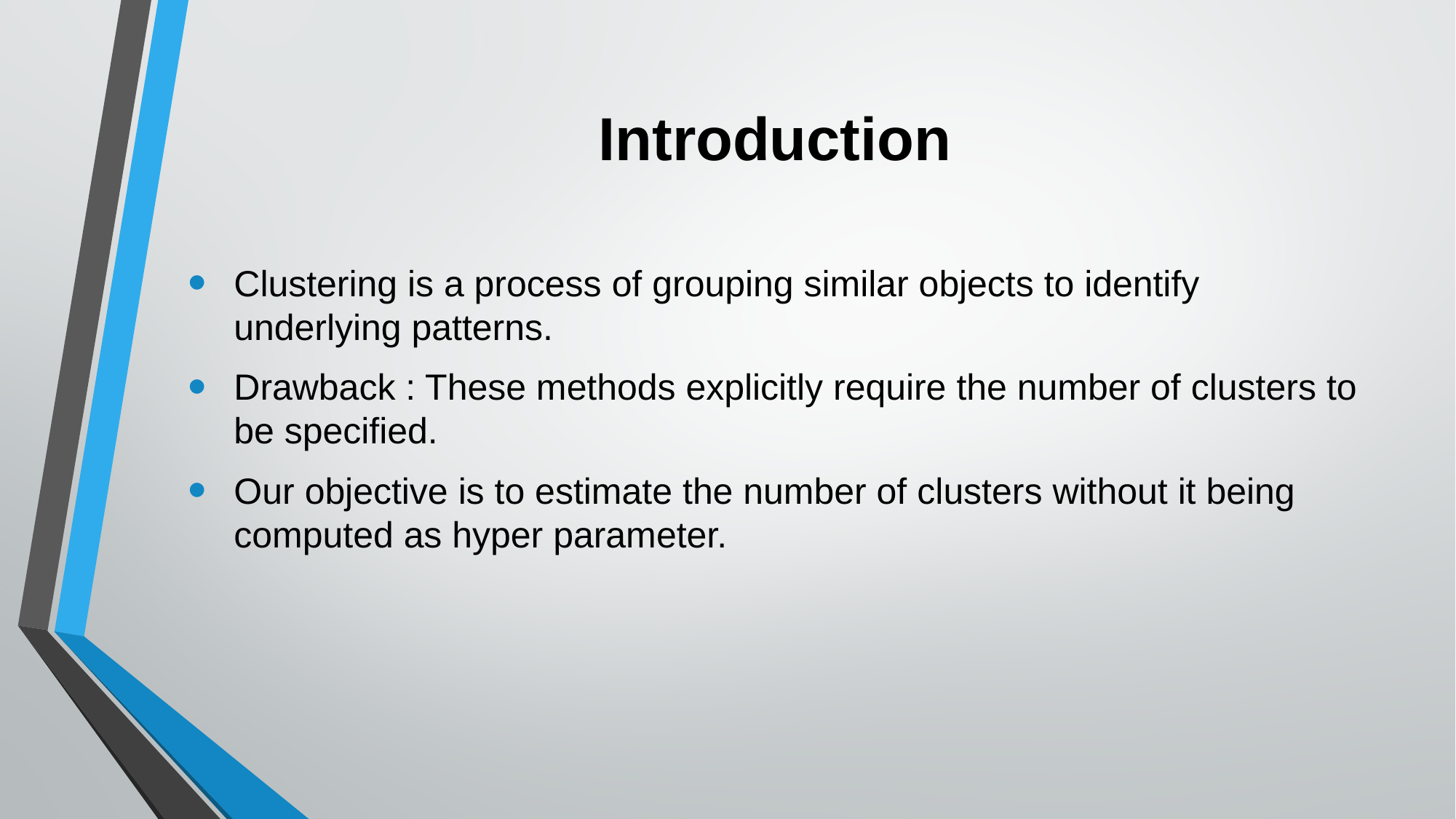

# Introduction
Clustering is a process of grouping similar objects to identify underlying patterns.
Drawback : These methods explicitly require the number of clusters to be specified.
Our objective is to estimate the number of clusters without it being computed as hyper parameter.